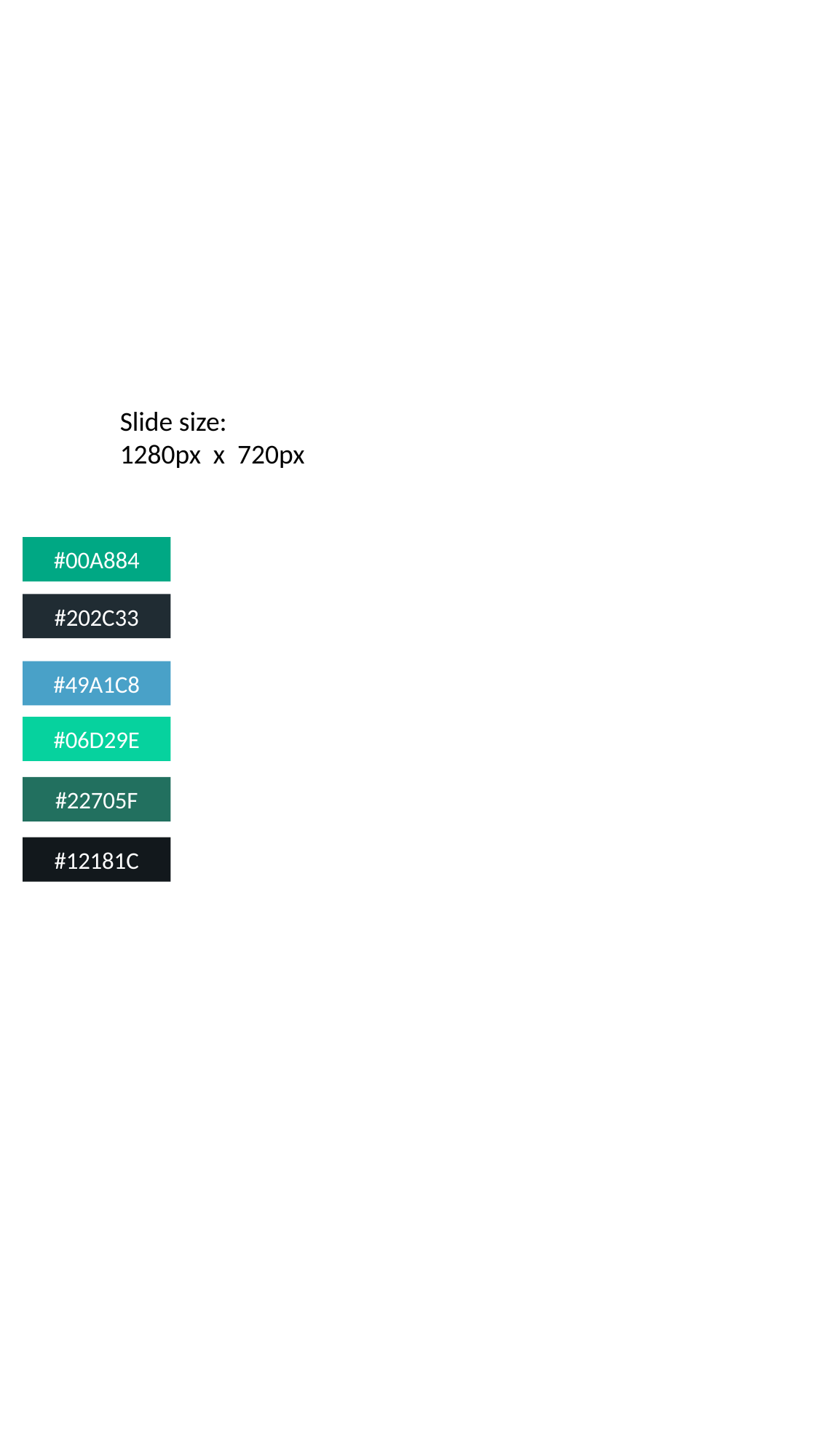

Slide size:
1280px  x  720px
#00A884
#202C33
#49A1C8
#06D29E
#22705F
#12181C